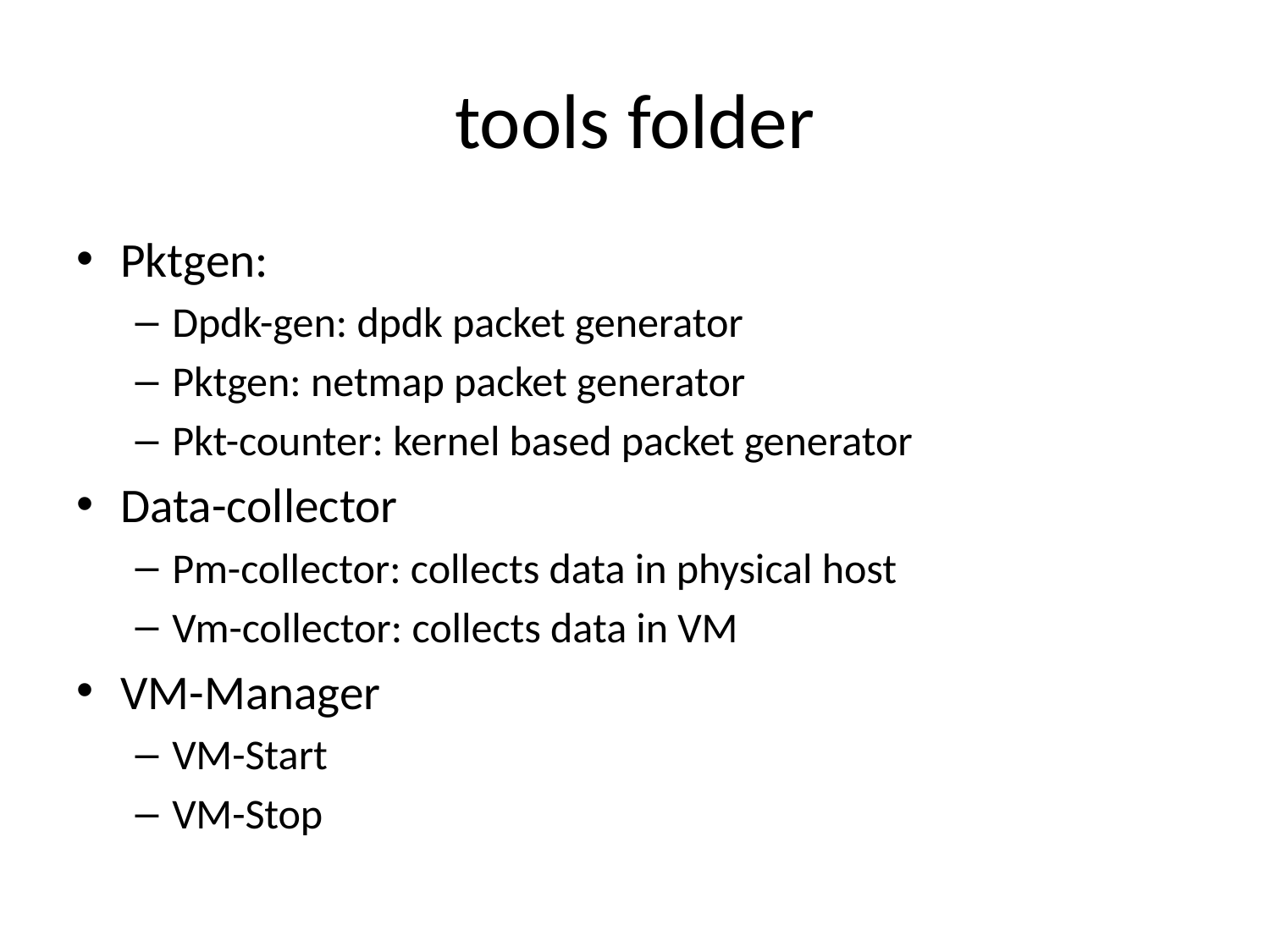

# tools folder
Pktgen:
Dpdk-gen: dpdk packet generator
Pktgen: netmap packet generator
Pkt-counter: kernel based packet generator
Data-collector
Pm-collector: collects data in physical host
Vm-collector: collects data in VM
VM-Manager
VM-Start
VM-Stop